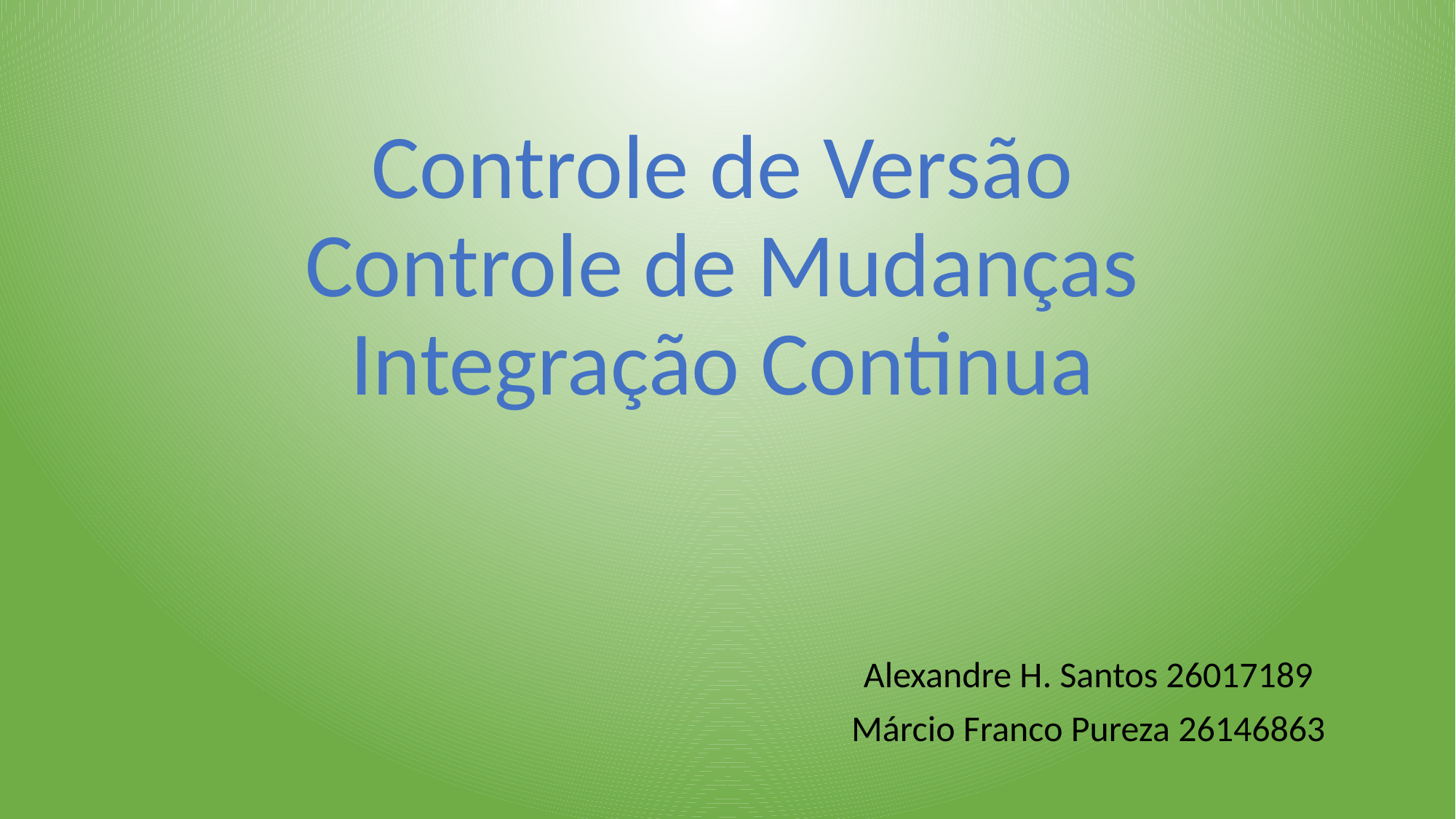

# Controle de Versão Controle de Mudanças Integração Continua
Alexandre H. Santos 26017189
Márcio Franco Pureza 26146863